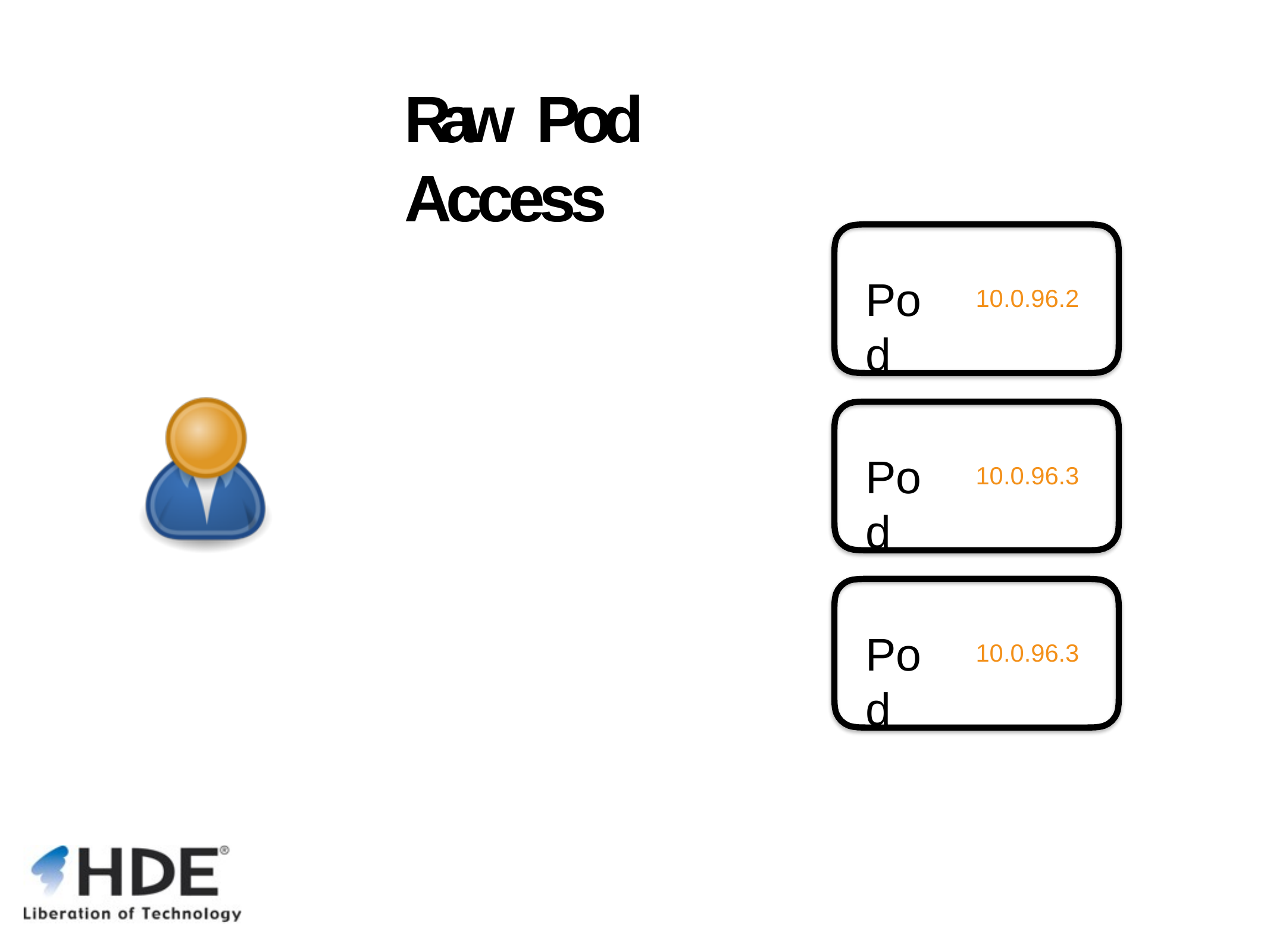

# Raw	Pod	Access

Pod
10.0.96.2

Pod
10.0.96.3

Pod
10.0.96.3